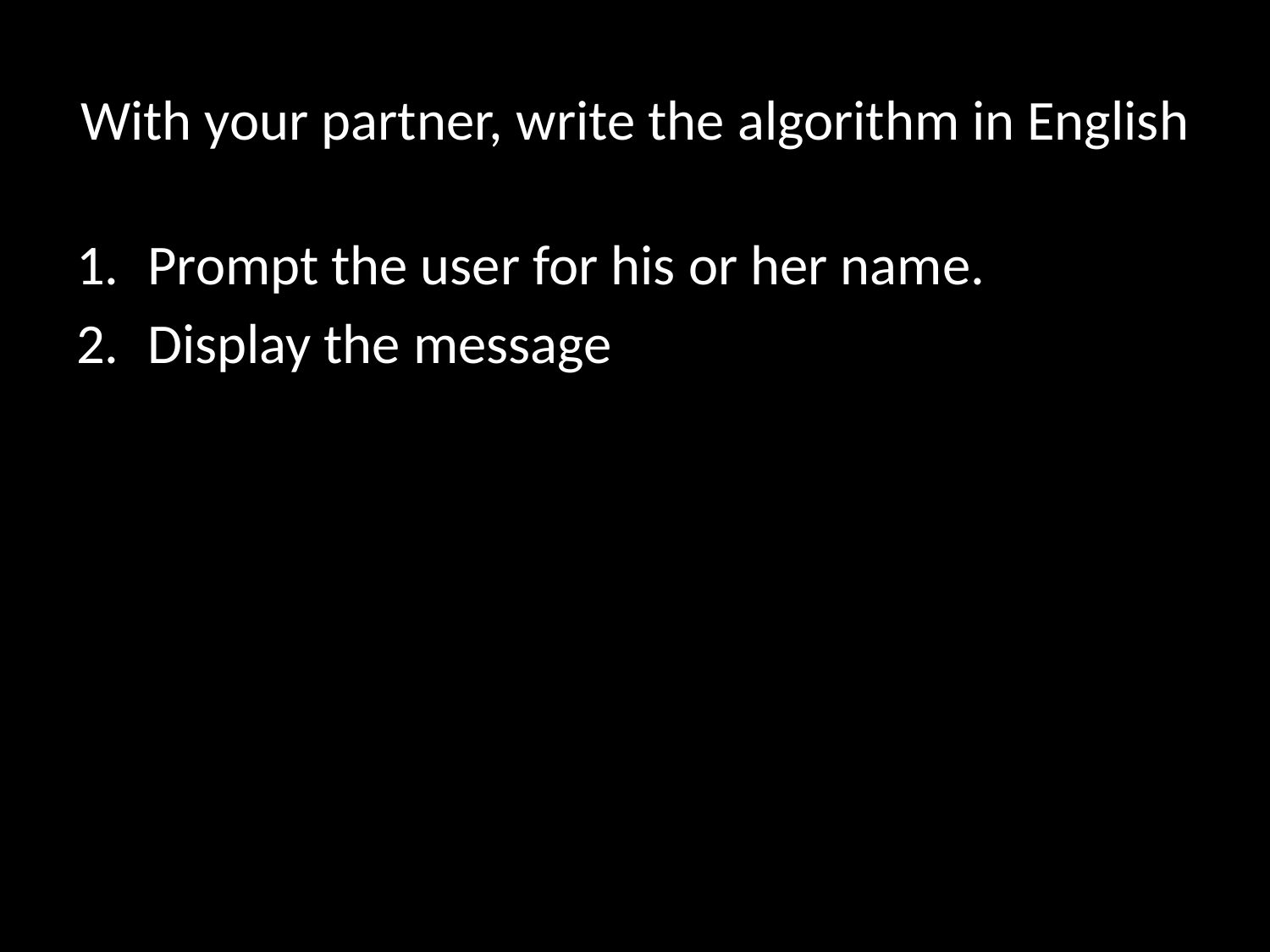

# With your partner, write the algorithm in English
Prompt the user for his or her name.
Display the message